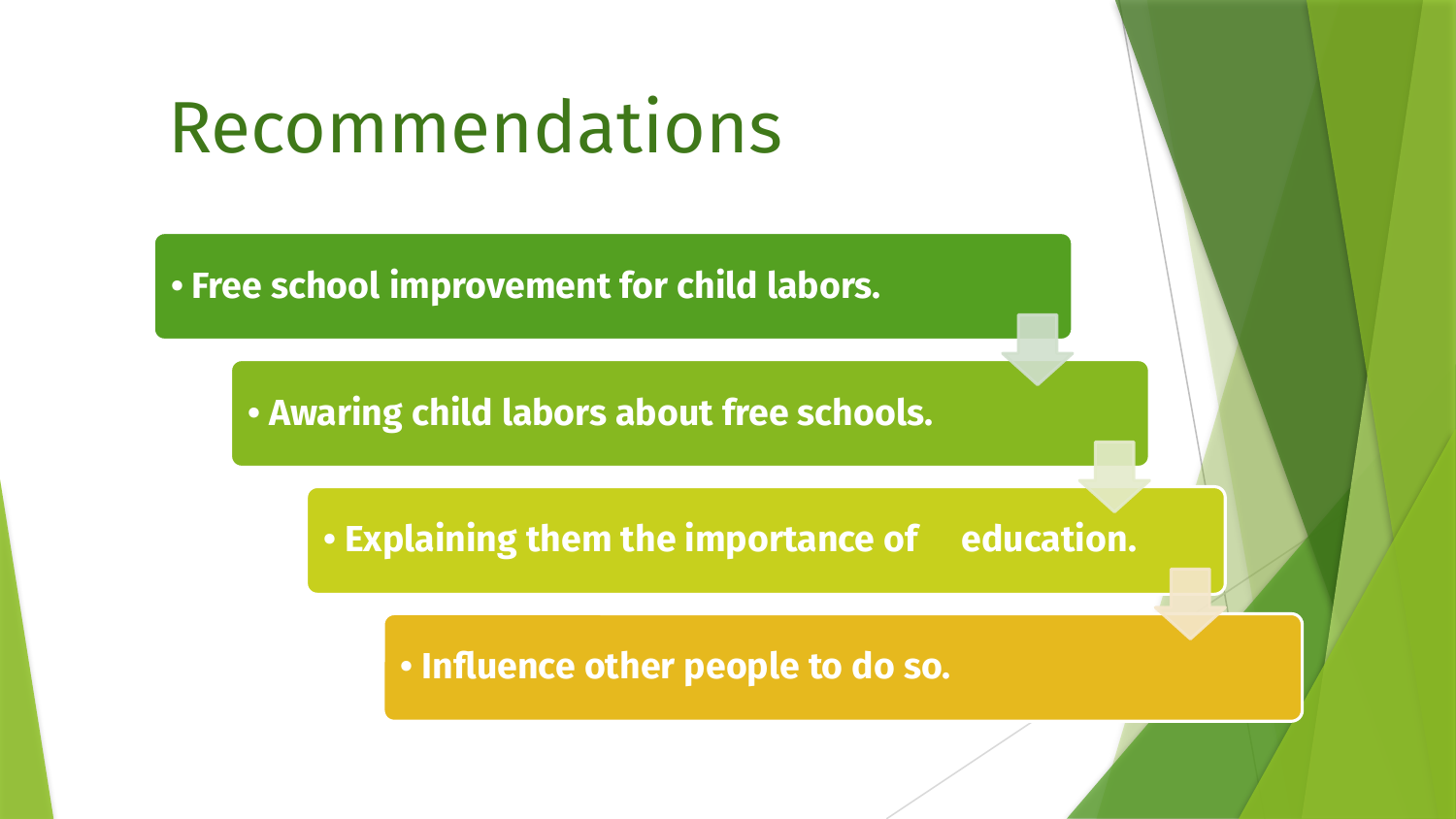

# Recommendations
• Free school improvement for child labors.
• Awaring child labors about free schools.
• Explaining them the importance of     education.
• Influence other people to do so.